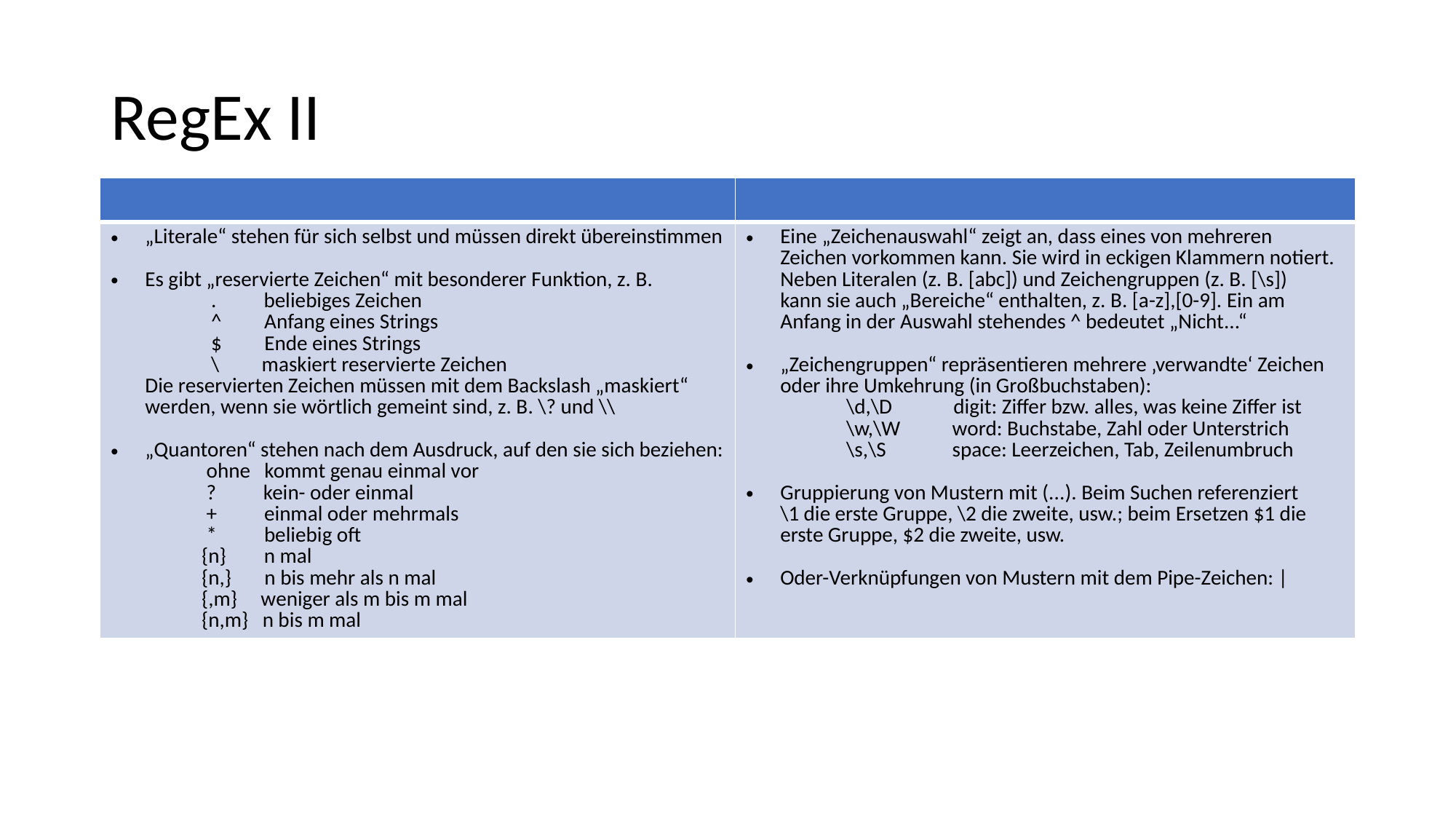

# RegEx II
|  |  |
| --- | --- |
| „Literale“ stehen für sich selbst und müssen direkt übereinstimmen Es gibt „reservierte Zeichen“ mit besonderer Funktion, z. B. . beliebiges Zeichen ^ Anfang eines Strings $ Ende eines Strings \ maskiert reservierte Zeichen Die reservierten Zeichen müssen mit dem Backslash „maskiert“ werden, wenn sie wörtlich gemeint sind, z. B. \? und \\ „Quantoren“ stehen nach dem Ausdruck, auf den sie sich beziehen: ohne kommt genau einmal vor ? kein- oder einmal + einmal oder mehrmals \* beliebig oft {n} n mal {n,} n bis mehr als n mal {,m} weniger als m bis m mal {n,m} n bis m mal | Eine „Zeichenauswahl“ zeigt an, dass eines von mehreren Zeichen vorkommen kann. Sie wird in eckigen Klammern notiert. Neben Literalen (z. B. [abc]) und Zeichengruppen (z. B. [\s]) kann sie auch „Bereiche“ enthalten, z. B. [a-z],[0-9]. Ein am Anfang in der Auswahl stehendes ^ bedeutet „Nicht...“ „Zeichengruppen“ repräsentieren mehrere ‚verwandte‘ Zeichen oder ihre Umkehrung (in Großbuchstaben): \d,\D digit: Ziffer bzw. alles, was keine Ziffer ist \w,\W word: Buchstabe, Zahl oder Unterstrich \s,\S space: Leerzeichen, Tab, Zeilenumbruch Gruppierung von Mustern mit (...). Beim Suchen referenziert \1 die erste Gruppe, \2 die zweite, usw.; beim Ersetzen $1 die erste Gruppe, $2 die zweite, usw. Oder-Verknüpfungen von Mustern mit dem Pipe-Zeichen: | |